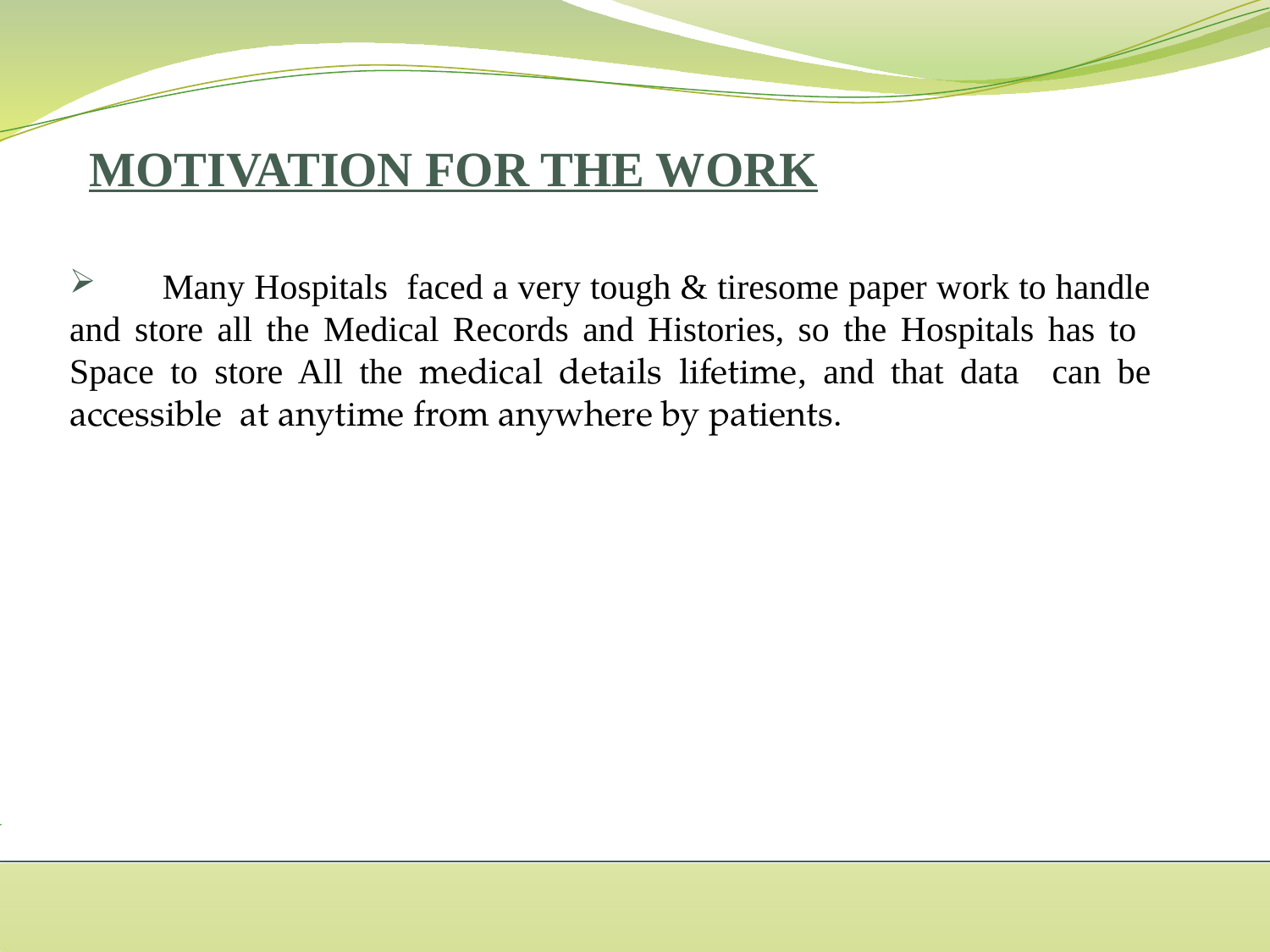

# MOTIVATION FOR THE WORK
       Many Hospitals  faced a very tough & tiresome paper work to handle and store all the Medical Records and Histories, so the Hospitals has to  Space to store All the medical details lifetime, and that data  can be accessible  at anytime from anywhere by patients.